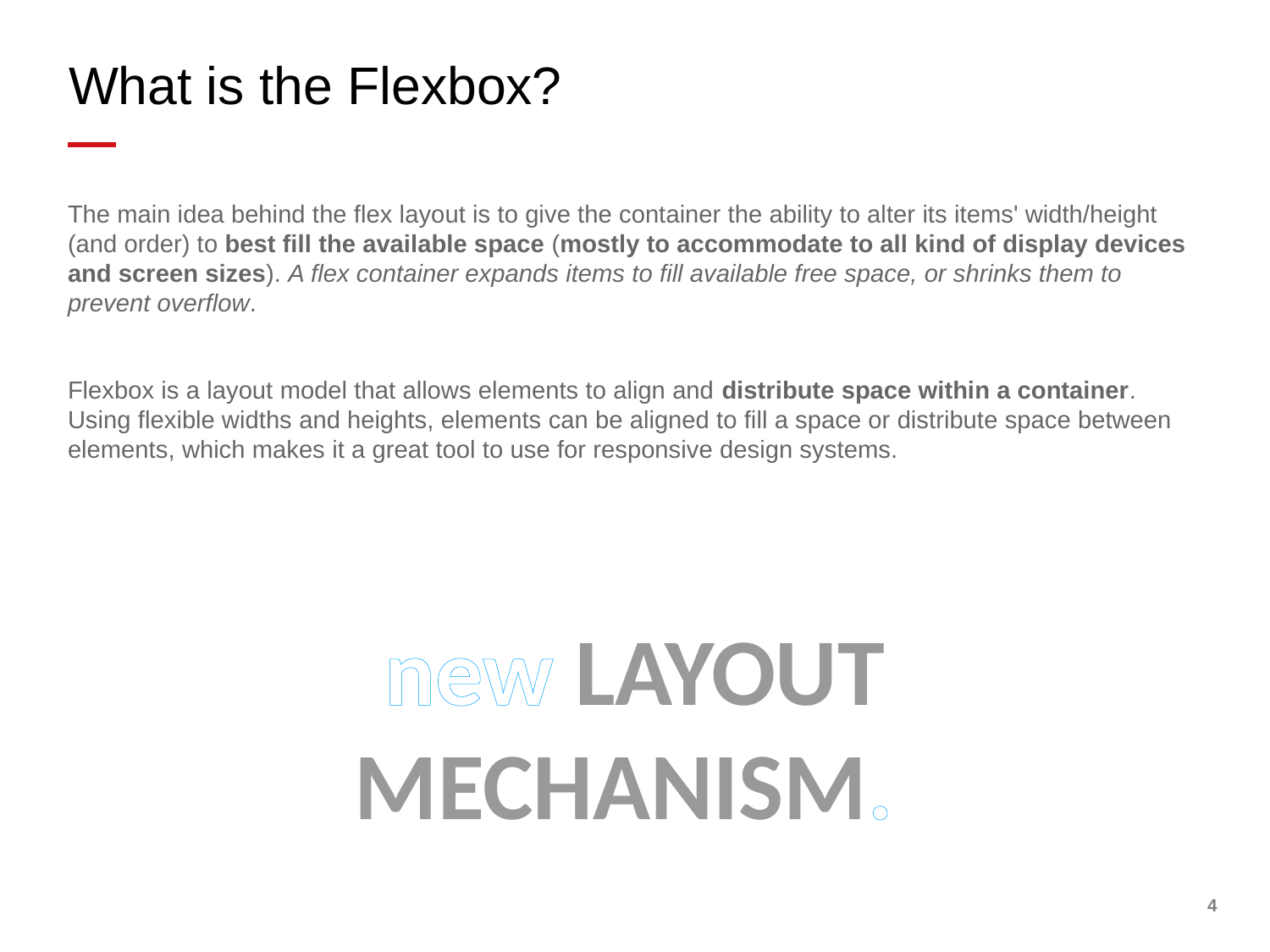

# What is the Flexbox?
The main idea behind the flex layout is to give the container the ability to alter its items' width/height (and order) to best fill the available space (mostly to accommodate to all kind of display devices and screen sizes). A flex container expands items to fill available free space, or shrinks them to prevent overflow.

Flexbox is a layout model that allows elements to align and distribute space within a container. Using flexible widths and heights, elements can be aligned to fill a space or distribute space between elements, which makes it a great tool to use for responsive design systems.

 new layout mechanism.